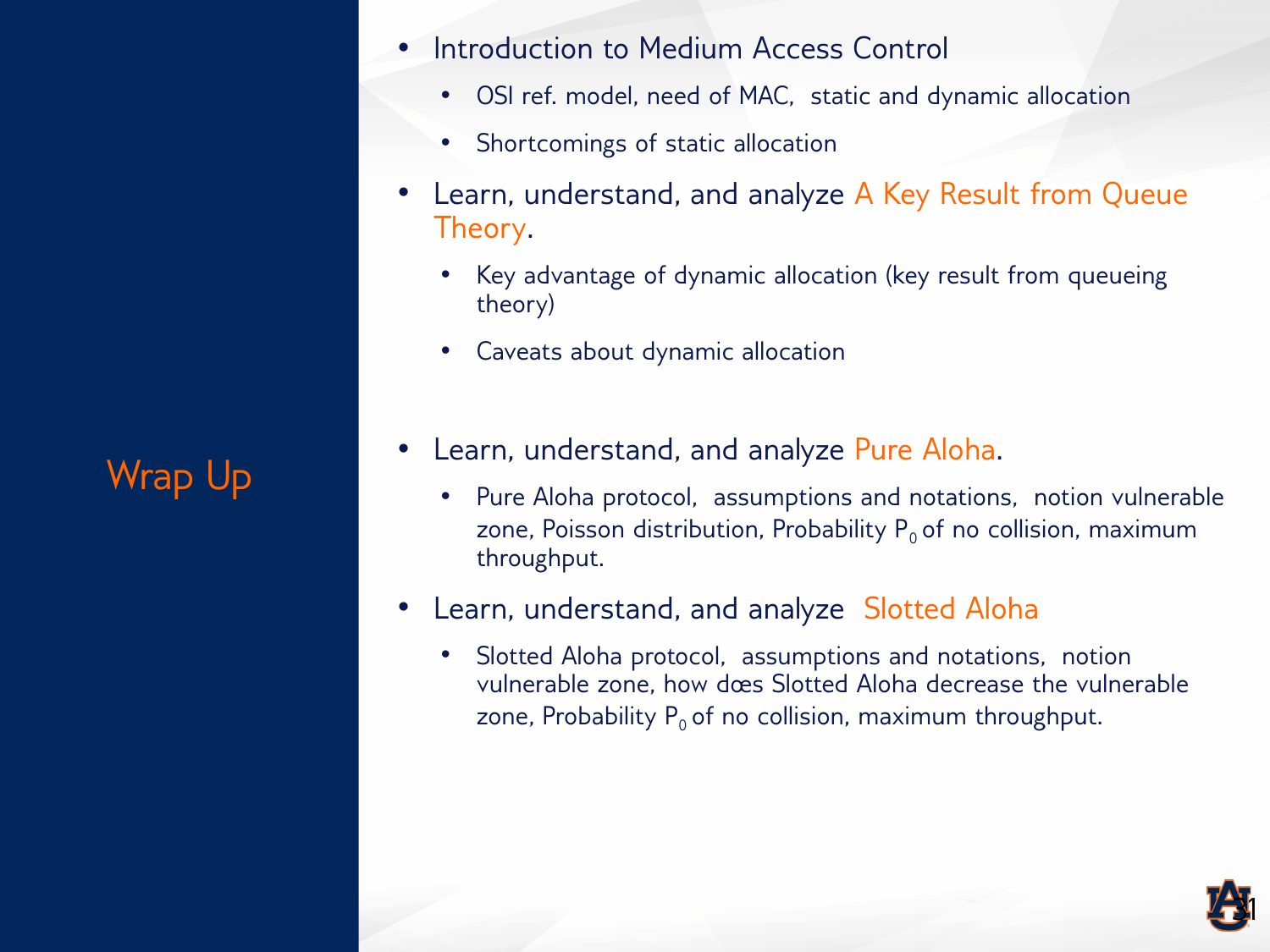

# Wrap Up

Introduction to Medium Access Control
OSI ref. model, need of MAC,  static and dynamic allocation
Shortcomings of static allocation
Learn, understand, and analyze A Key Result from Queue Theory.
Key advantage of dynamic allocation (key result from queueing theory)
Caveats about dynamic allocation

Learn, understand, and analyze Pure Aloha.
Pure Aloha protocol,  assumptions and notations,  notion vulnerable zone, Poisson distribution, Probability P0 of no collision, maximum throughput.
Learn, understand, and analyze  Slotted Aloha
Slotted Aloha protocol,  assumptions and notations,  notion vulnerable zone, how does Slotted Aloha decrease the vulnerable zone, Probability P0 of no collision, maximum throughput.
31